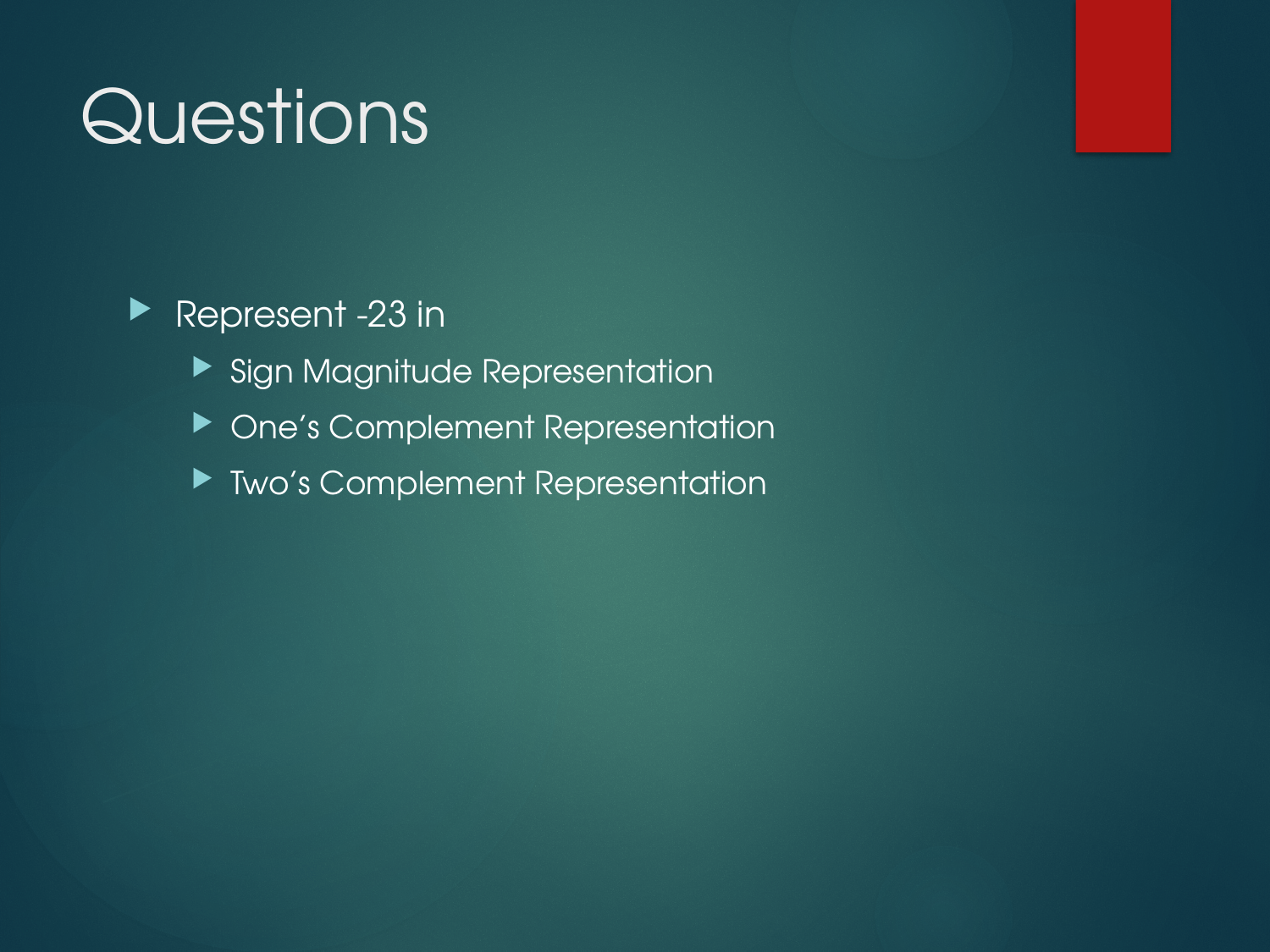

# Questions
Represent -23 in
Sign Magnitude Representation
One’s Complement Representation
Two’s Complement Representation